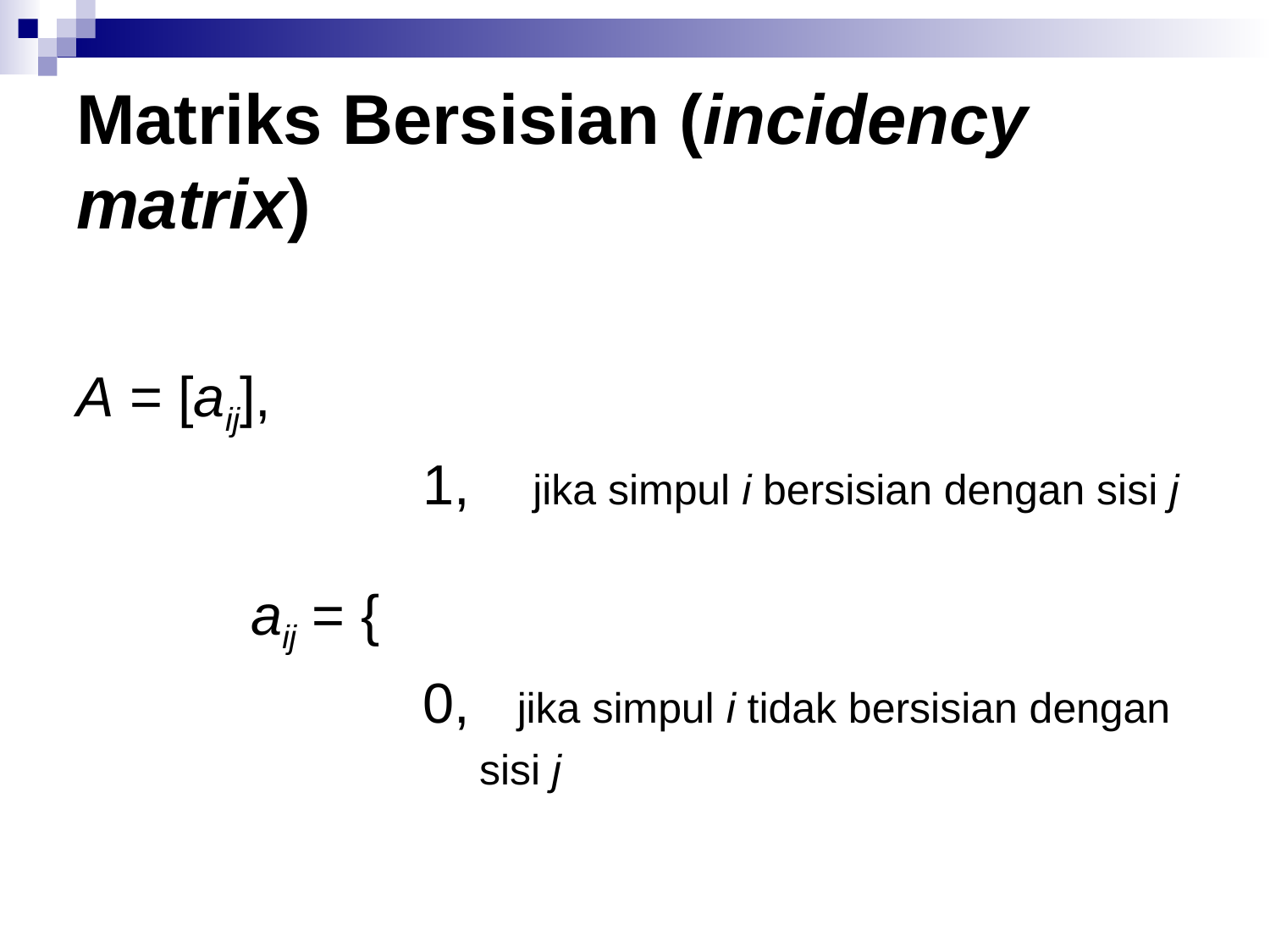

# Matriks Bersisian (incidency matrix)

A = [aij],
		           1,    jika simpul i bersisian dengan sisi j
		aij = {
		           0,   jika simpul i tidak bersisian dengan
                                  sisi j